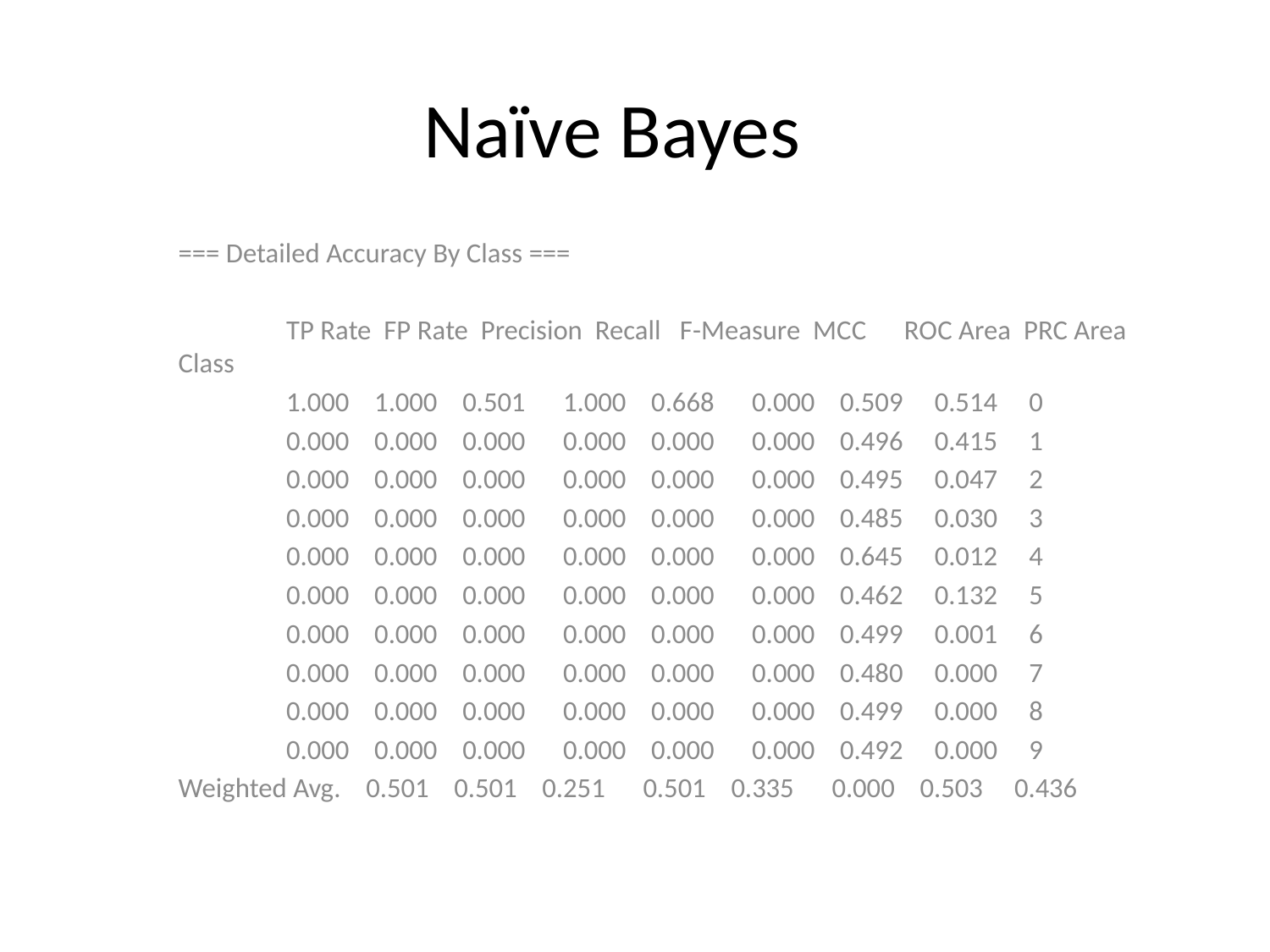

# Naïve Bayes
=== Detailed Accuracy By Class ===

                 TP Rate  FP Rate  Precision  Recall   F-Measure  MCC      ROC Area  PRC Area  Class
                 1.000    1.000    0.501      1.000    0.668      0.000    0.509     0.514     0
                 0.000    0.000    0.000      0.000    0.000      0.000    0.496     0.415     1
                 0.000    0.000    0.000      0.000    0.000      0.000    0.495     0.047     2
                 0.000    0.000    0.000      0.000    0.000      0.000    0.485     0.030     3
                 0.000    0.000    0.000      0.000    0.000      0.000    0.645     0.012     4
                 0.000    0.000    0.000      0.000    0.000      0.000    0.462     0.132     5
                 0.000    0.000    0.000      0.000    0.000      0.000    0.499     0.001     6
                 0.000    0.000    0.000      0.000    0.000      0.000    0.480     0.000     7
                 0.000    0.000    0.000      0.000    0.000      0.000    0.499     0.000     8
                 0.000    0.000    0.000      0.000    0.000      0.000    0.492     0.000     9
Weighted Avg.    0.501    0.501    0.251      0.501    0.335      0.000    0.503     0.436